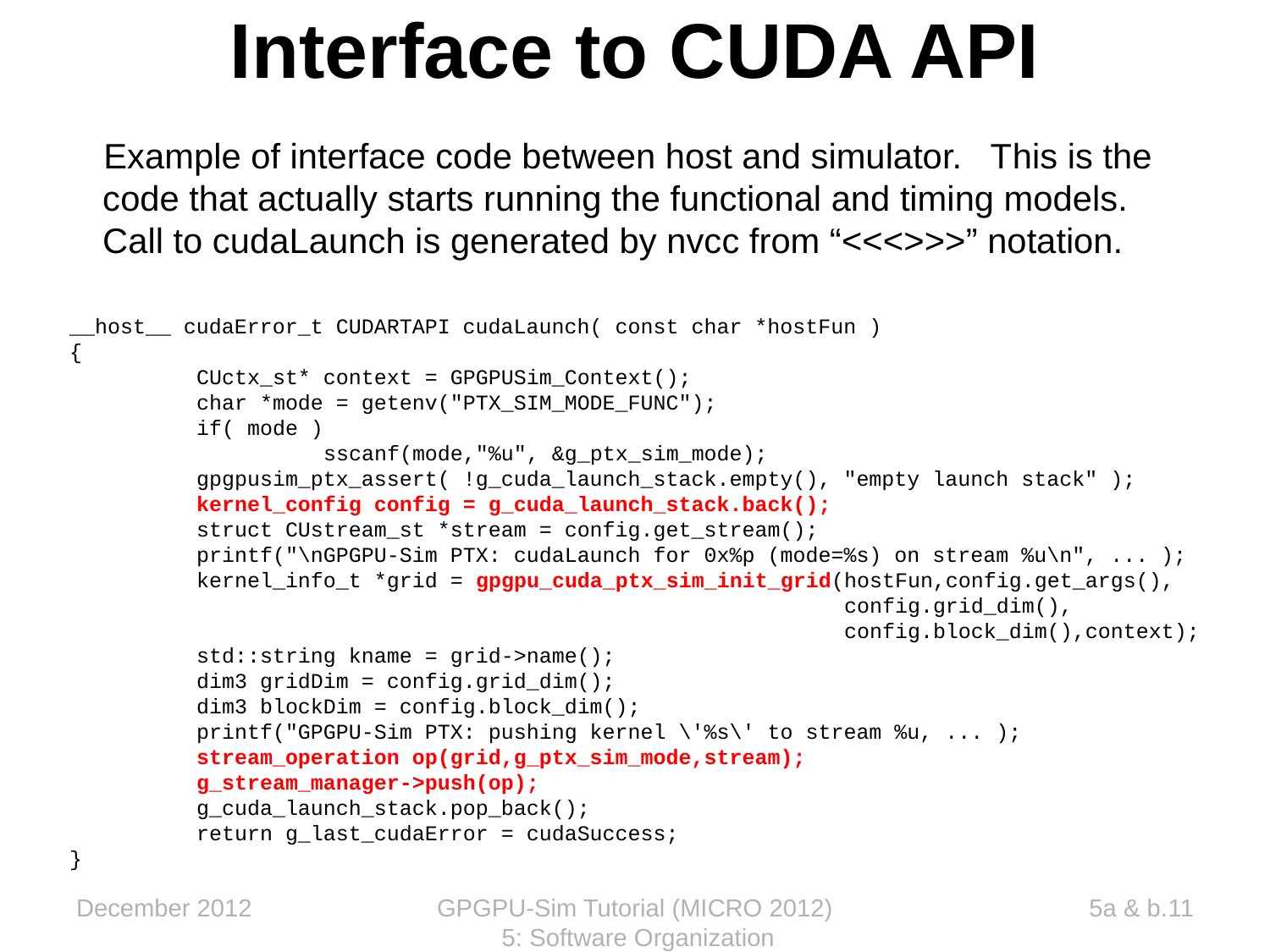

Interface to CUDA API
     Example of interface code between host and simulator.   This is the code that actually starts running the functional and timing models.  Call to cudaLaunch is generated by nvcc from “<<<>>>” notation.
__host__ cudaError_t CUDARTAPI cudaLaunch( const char *hostFun )
{
	CUctx_st* context = GPGPUSim_Context();
	char *mode = getenv("PTX_SIM_MODE_FUNC");
	if( mode )
		sscanf(mode,"%u", &g_ptx_sim_mode);
	gpgpusim_ptx_assert( !g_cuda_launch_stack.empty(), "empty launch stack" );
	kernel_config config = g_cuda_launch_stack.back();
	struct CUstream_st *stream = config.get_stream();
	printf("\nGPGPU-Sim PTX: cudaLaunch for 0x%p (mode=%s) on stream %u\n", ... );
	kernel_info_t *grid = gpgpu_cuda_ptx_sim_init_grid(hostFun,config.get_args(),
                                                             config.grid_dim(),
                                                             config.block_dim(),context);
	std::string kname = grid->name();
	dim3 gridDim = config.grid_dim();
	dim3 blockDim = config.block_dim();
	printf("GPGPU-Sim PTX: pushing kernel \'%s\' to stream %u, ... );
	stream_operation op(grid,g_ptx_sim_mode,stream);
	g_stream_manager->push(op);
	g_cuda_launch_stack.pop_back();
	return g_last_cudaError = cudaSuccess;
}
December 2012
GPGPU-Sim Tutorial (MICRO 2012)  5: Software Organization
5a & b.11